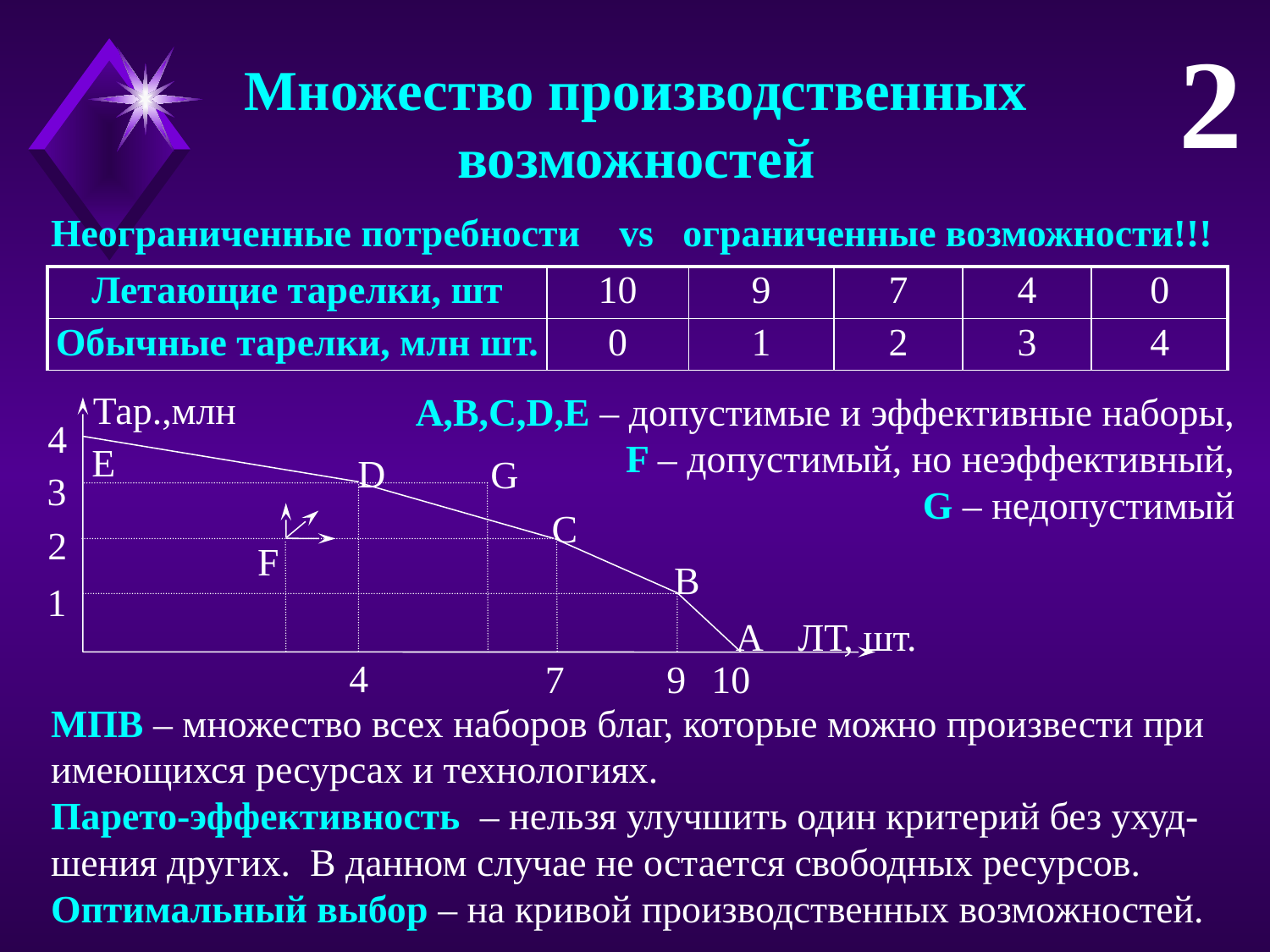

2
Множество производственных
возможностей
Неограниченные потребности    vs   ограниченные возможности!!!
| Летающие тарелки, шт | 10 | 9 | 7 | 4 | 0 |
| --- | --- | --- | --- | --- | --- |
| Обычные тарелки, млн шт. | 0 | 1 | 2 | 3 | 4 |
A,B,C,D,E – допустимые и эффективные наборы,
F – допустимый, но неэффективный,
G – недопустимый
Тар.,млн

4

E
D
G
3

C

2
F

B
1

A
ЛТ, шт.

4
7
9
10
МПВ – множество всех наборов благ, которые можно произвести при имеющихся ресурсах и технологиях.
Парето-эффективность  – нельзя улучшить один критерий без ухуд-шения других.  В данном случае не остается свободных ресурсов.
Оптимальный выбор – на кривой производственных возможностей.